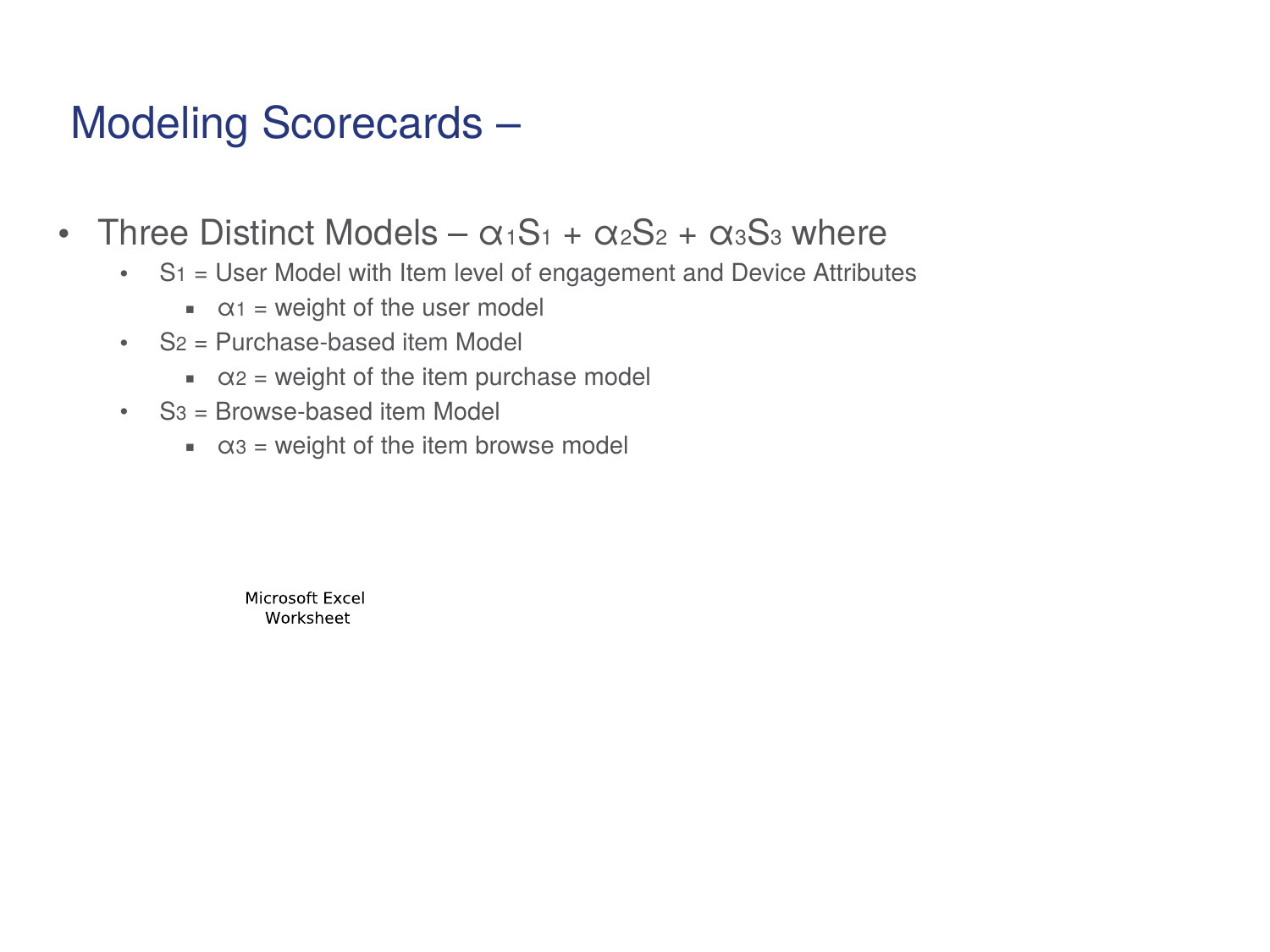

# Modeling Scorecards –
Three Distinct Models – α1S1 + α2S2 + α3S3 where
S1 = User Model with Item level of engagement and Device Attributes
α1 = weight of the user model
S2 = Purchase-based item Model
α2 = weight of the item purchase model
S3 = Browse-based item Model
α3 = weight of the item browse model